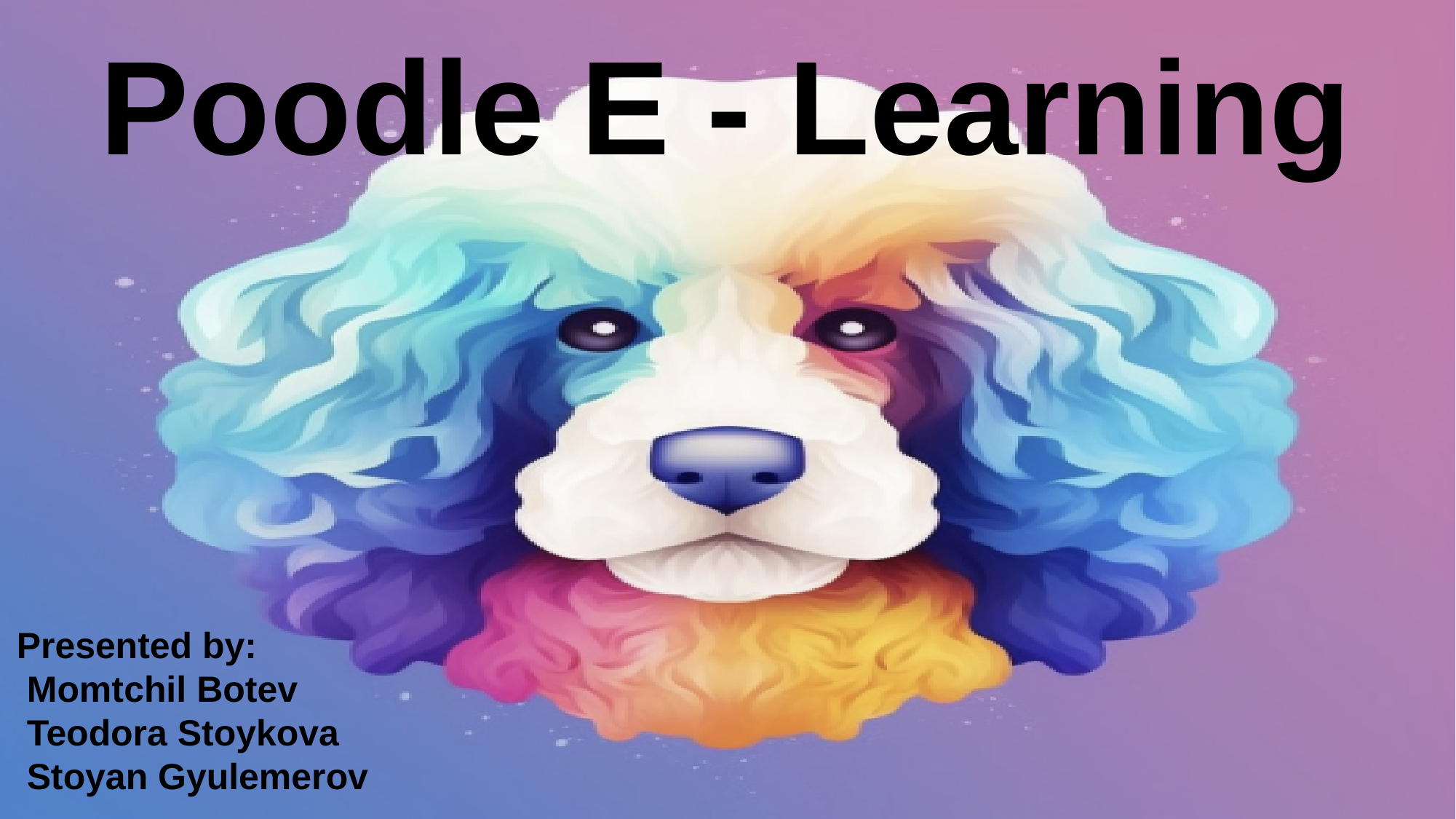

# Poodle E - Learning

Presented by:
 Momtchil Botev
 Teodora Stoykova
 Stoyan Gyulemerov